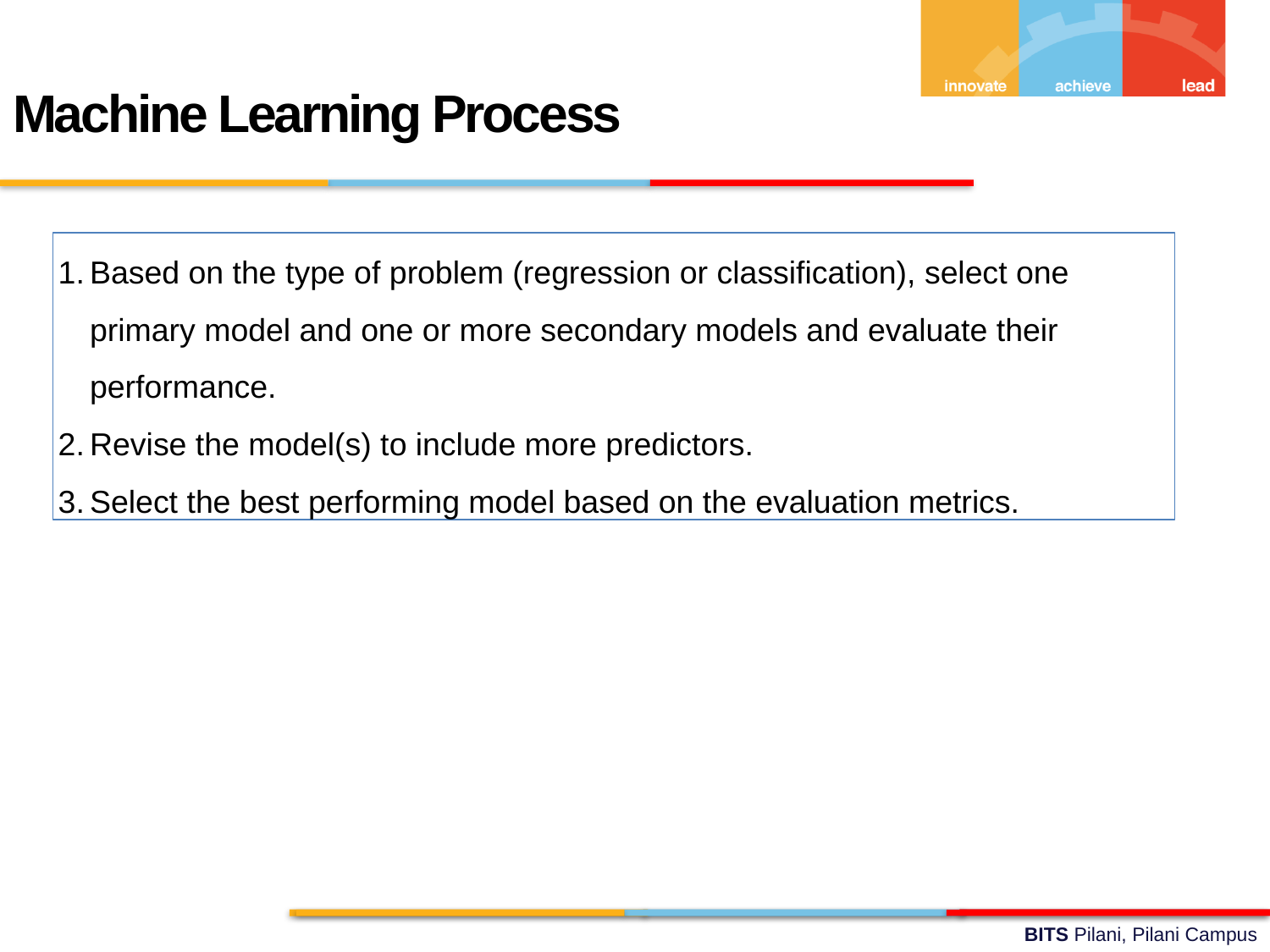

Machine Learning Process
Based on the type of problem (regression or classification), select one primary model and one or more secondary models and evaluate their performance.
Revise the model(s) to include more predictors.
Select the best performing model based on the evaluation metrics.